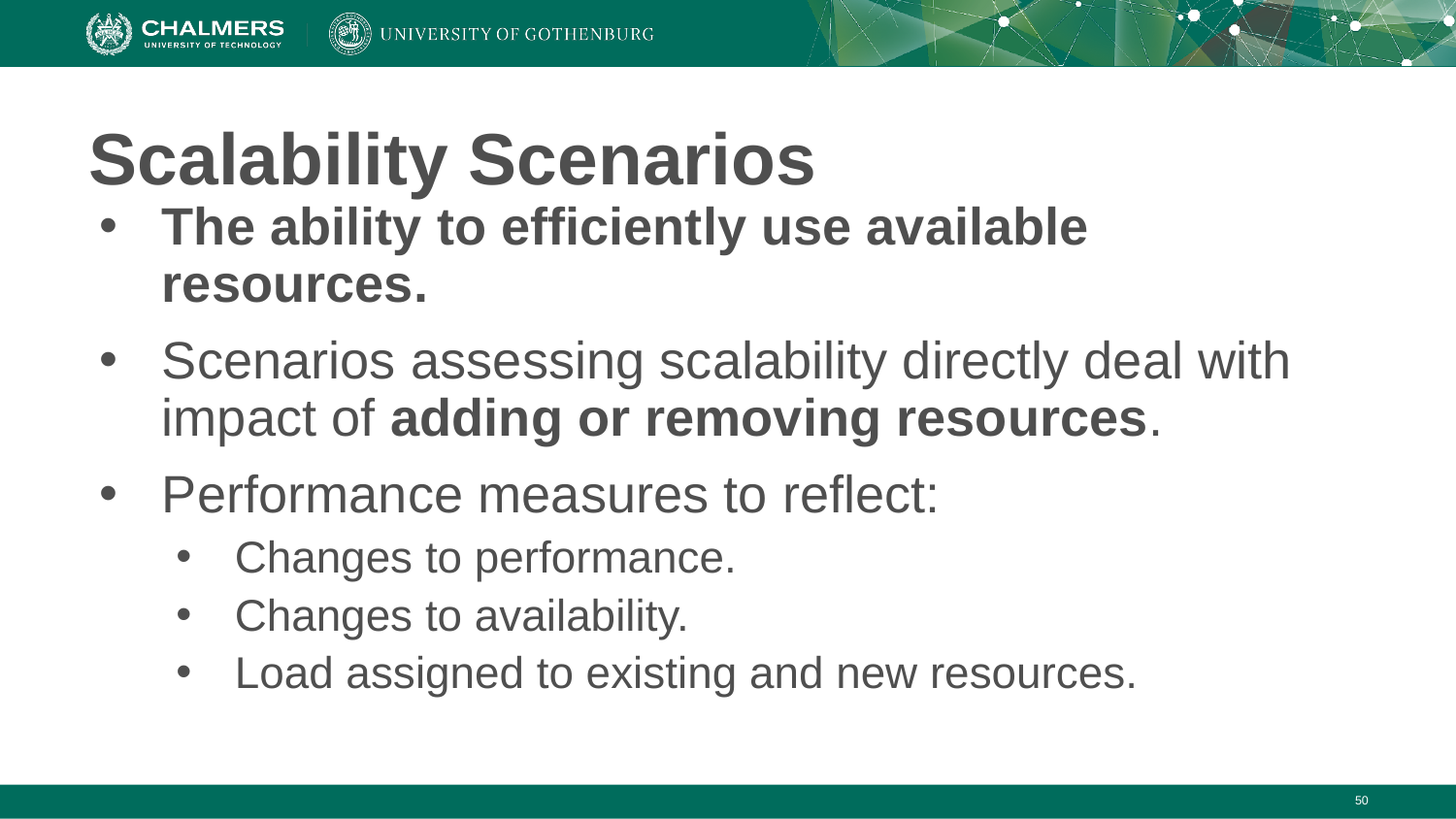

# Scalability Scenarios
The ability to efficiently use available resources.
Scenarios assessing scalability directly deal with impact of adding or removing resources.
Performance measures to reflect:
Changes to performance.
Changes to availability.
Load assigned to existing and new resources.
50